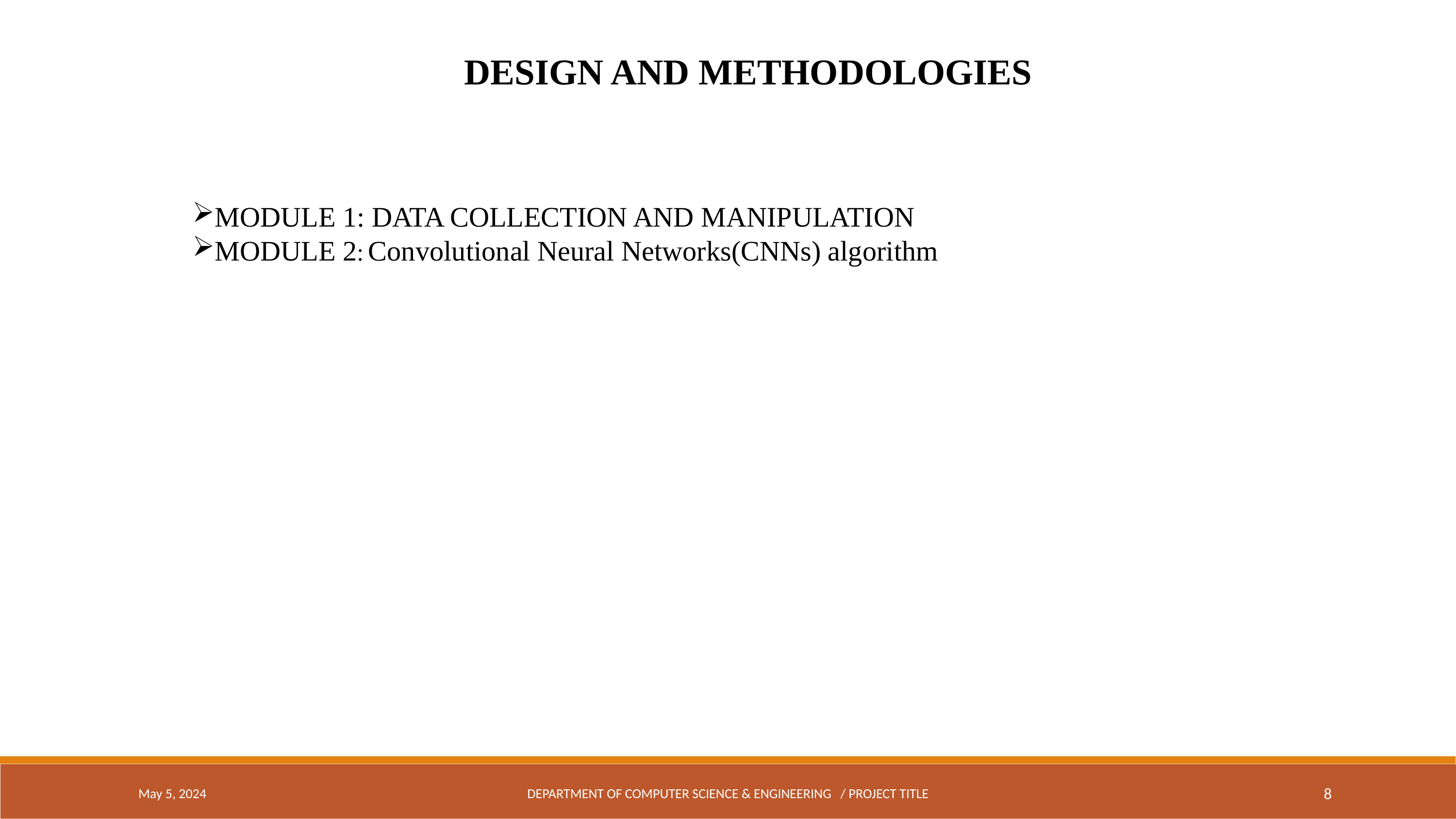

DESIGN AND METHODOLOGIES
MODULE 1: DATA COLLECTION AND MANIPULATION
MODULE 2: Convolutional Neural Networks(CNNs) algorithm
May 5, 2024
DEPARTMENT OF COMPUTER SCIENCE & ENGINEERING   / PROJECT TITLE
8